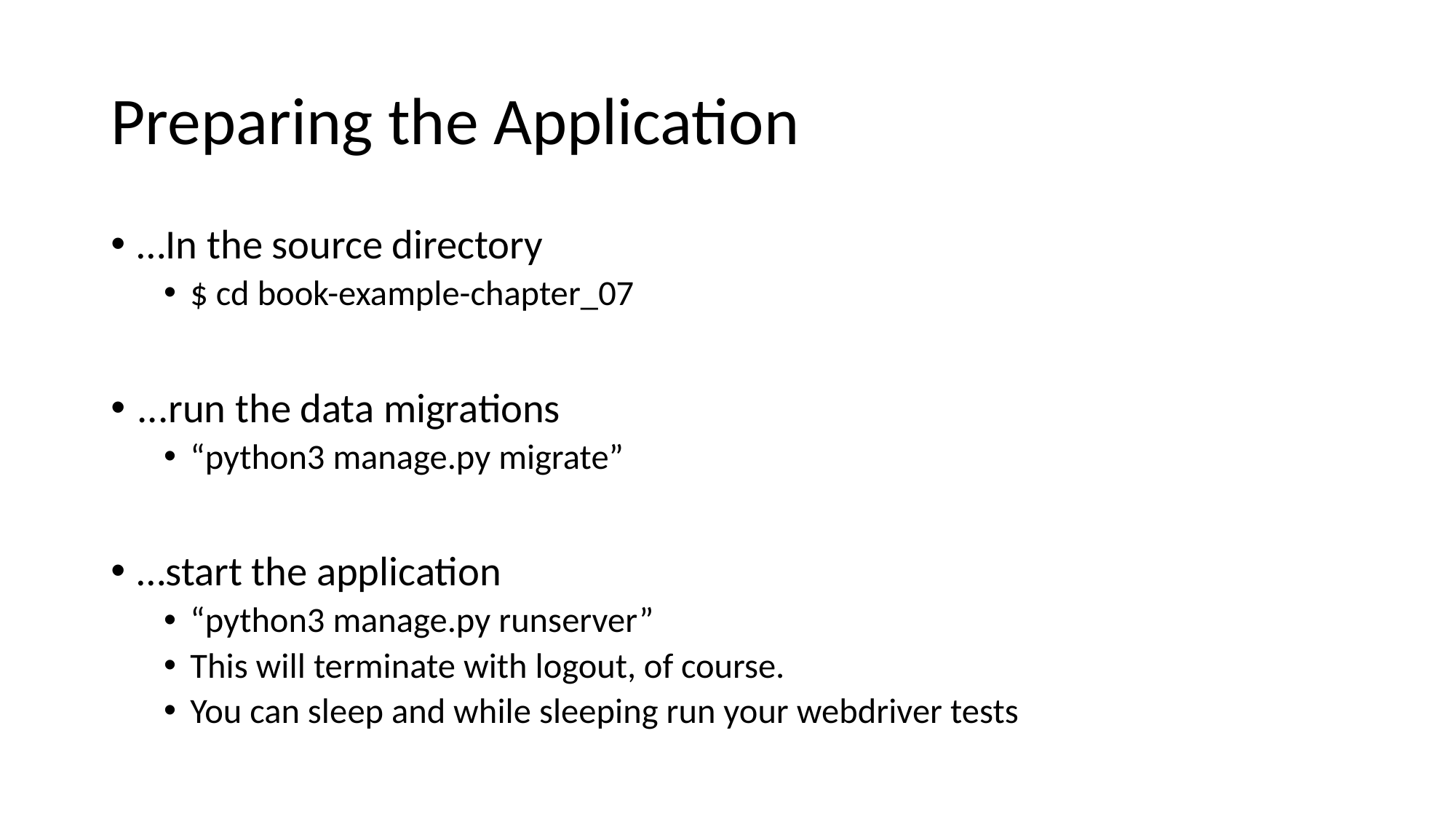

# Preparing the Application
…In the source directory
$ cd book-example-chapter_07

...run the data migrations
“python3 manage.py migrate”

…start the application
“python3 manage.py runserver”
This will terminate with logout, of course.
You can sleep and while sleeping run your webdriver tests